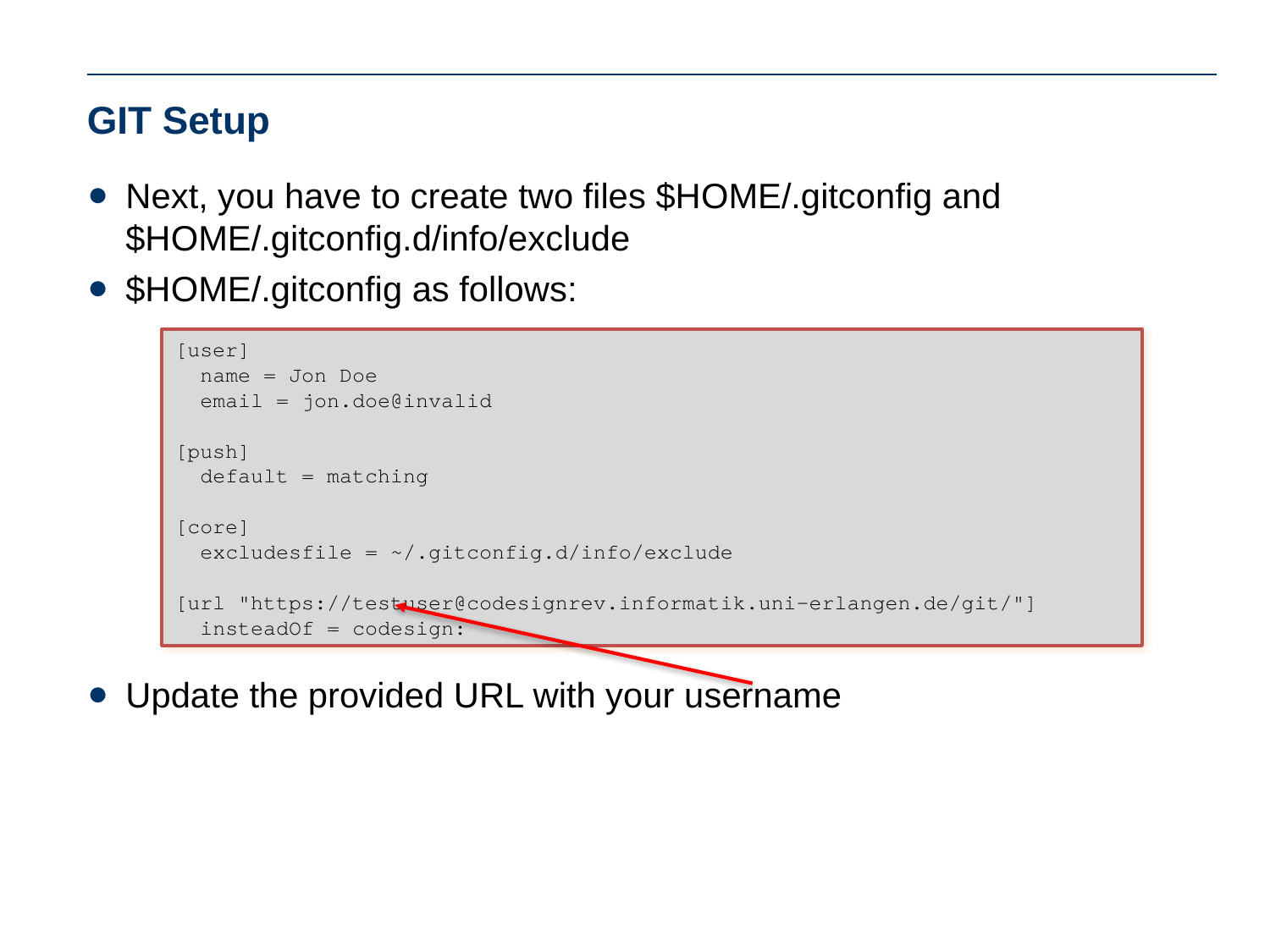

# GIT Setup
Next, you have to create two files $HOME/.gitconfig and $HOME/.gitconfig.d/info/exclude
$HOME/.gitconfig as follows:

Update the provided URL with your username
[user]
  name = Jon Doe
  email = jon.doe@invalid

[push]
  default = matching

[core]
  excludesfile = ~/.gitconfig.d/info/exclude

[url "https://testuser@codesignrev.informatik.uni-erlangen.de/git/"]
  insteadOf = codesign: